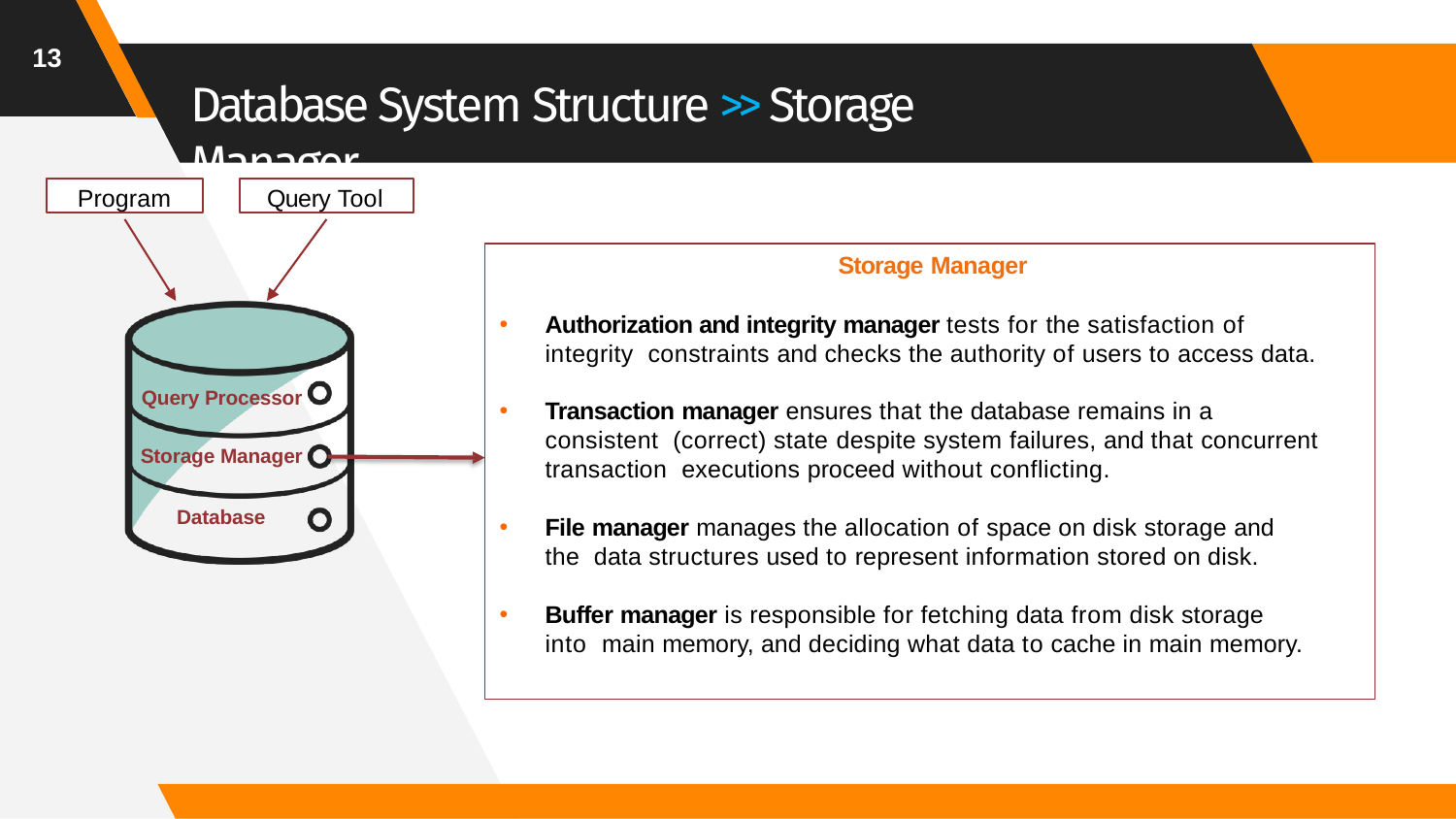

13
# Database System Structure >> Storage Manager
Program
Query Tool

Storage Manager

Authorization and integrity manager tests for the satisfaction of integrity  constraints and checks the authority of users to access data.
Query Processor
Transaction manager ensures that the database remains in a consistent  (correct) state despite system failures, and that concurrent transaction  executions proceed without conflicting.
Storage Manager

Database
File manager manages the allocation of space on disk storage and the  data structures used to represent information stored on disk.
Buffer manager is responsible for fetching data from disk storage into  main memory, and deciding what data to cache in main memory.